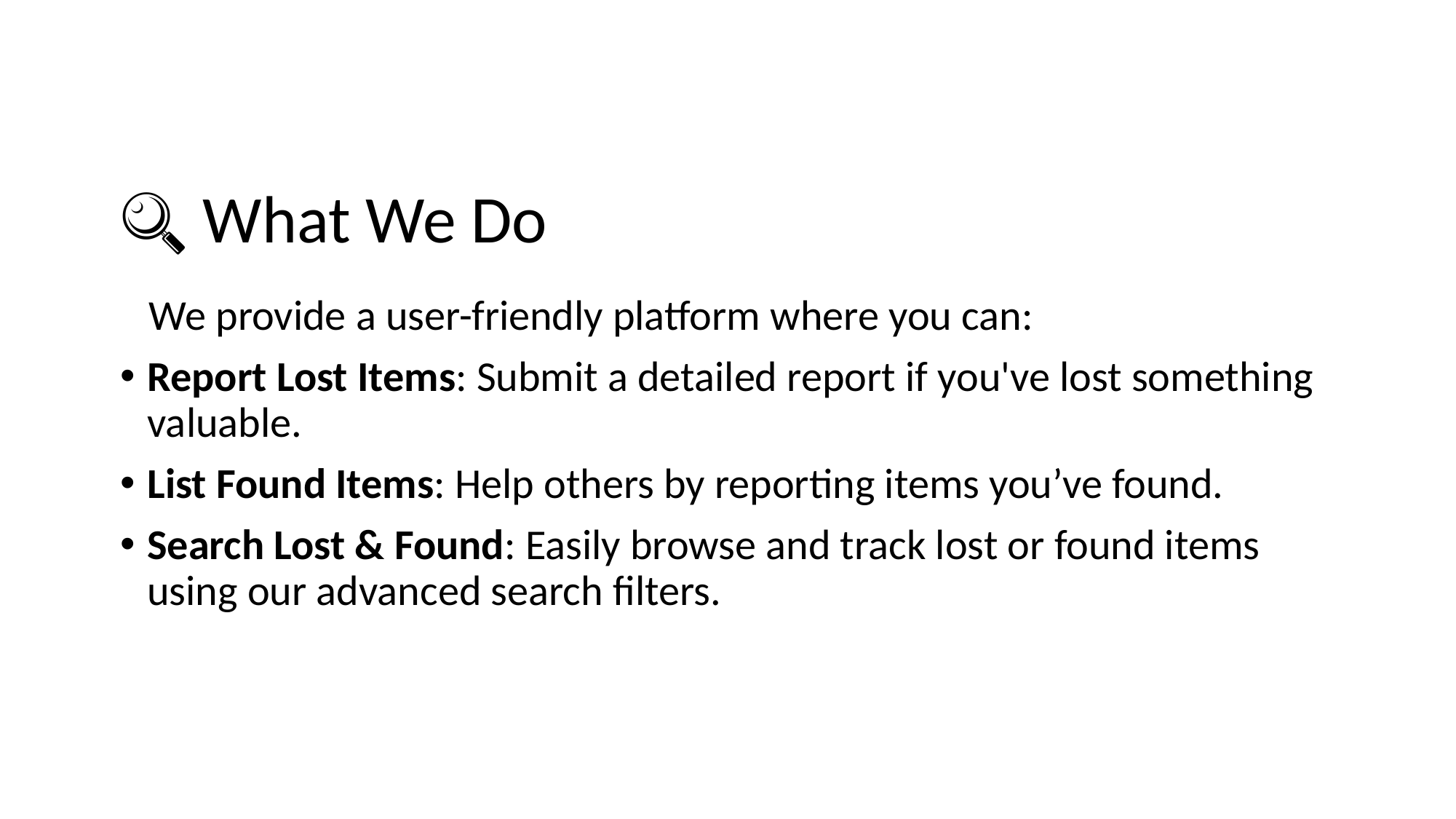

# 🔍 What We Do
   We provide a user-friendly platform where you can:
Report Lost Items: Submit a detailed report if you've lost something valuable.
List Found Items: Help others by reporting items you’ve found.
Search Lost & Found: Easily browse and track lost or found items using our advanced search filters.